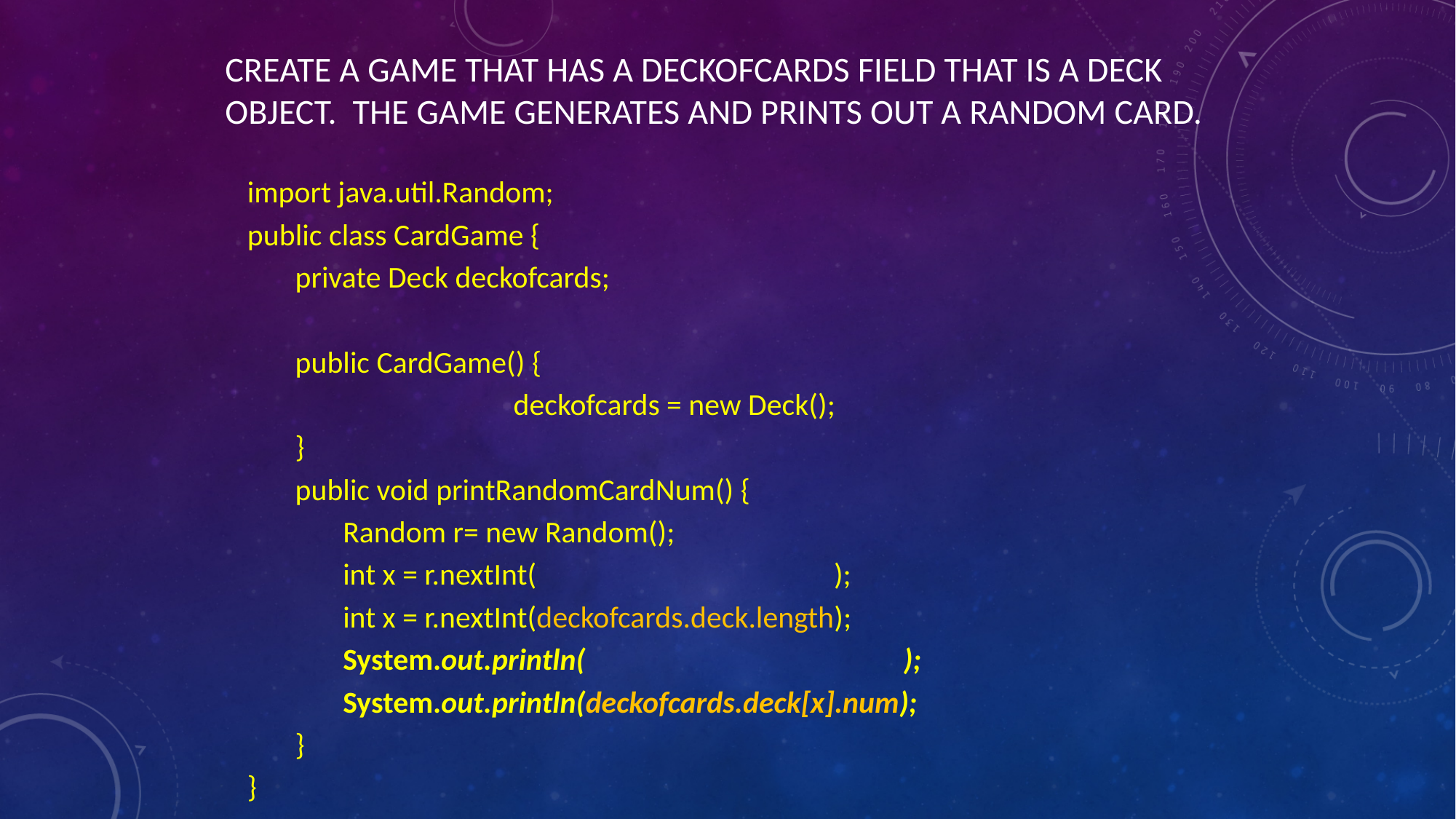

# Create a game that has a deckofcards field that is a Deck object.  The game generates and prints out a random card.
import java.util.Random;
public class CardGame {
private Deck deckofcards;

public CardGame() {
		deckofcards = new Deck();
}
public void printRandomCardNum() {
Random r= new Random();
int x = r.nextInt(                                           );
int x = r.nextInt(deckofcards.deck.length);
System.out.println(                                              );
System.out.println(deckofcards.deck[x].num);
}
}